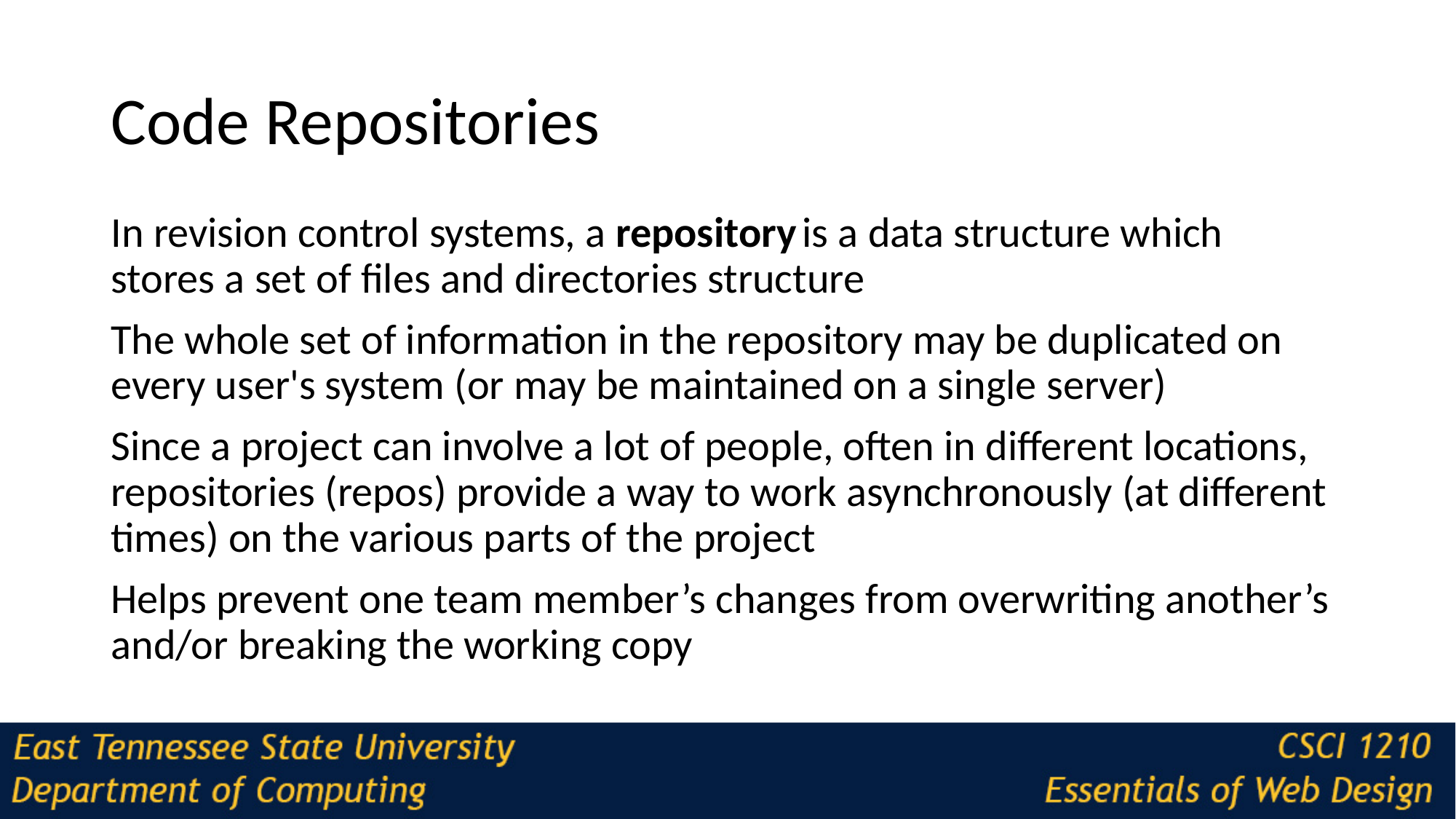

# Code Repositories
In revision control systems, a repository is a data structure which stores a set of files and directories structure
The whole set of information in the repository may be duplicated on every user's system (or may be maintained on a single server)
Since a project can involve a lot of people, often in different locations, repositories (repos) provide a way to work asynchronously (at different times) on the various parts of the project
Helps prevent one team member’s changes from overwriting another’s and/or breaking the working copy